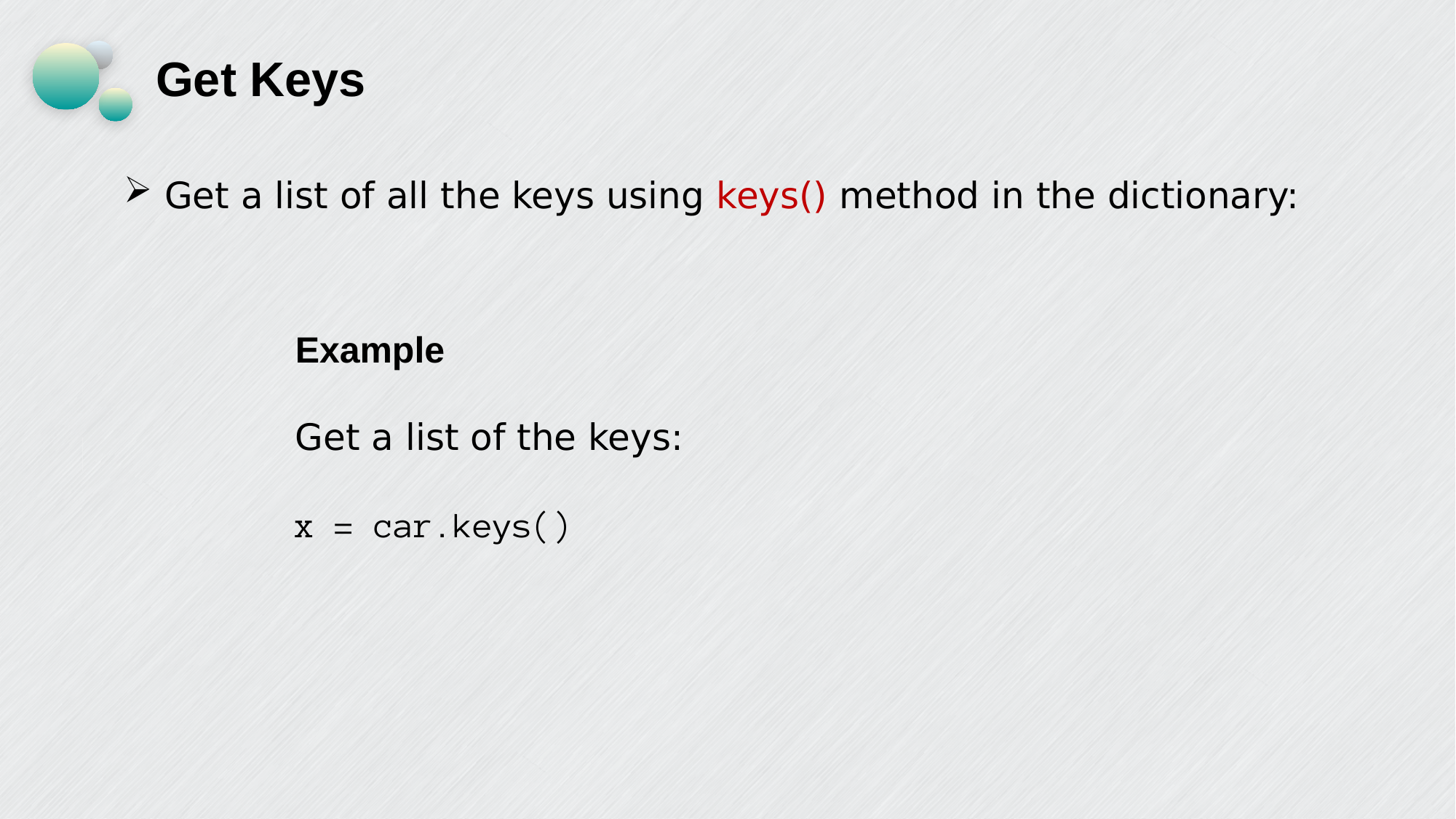

# Get Keys
Get a list of all the keys using keys() method in the dictionary:
Example
Get a list of the keys:
x = car.keys()